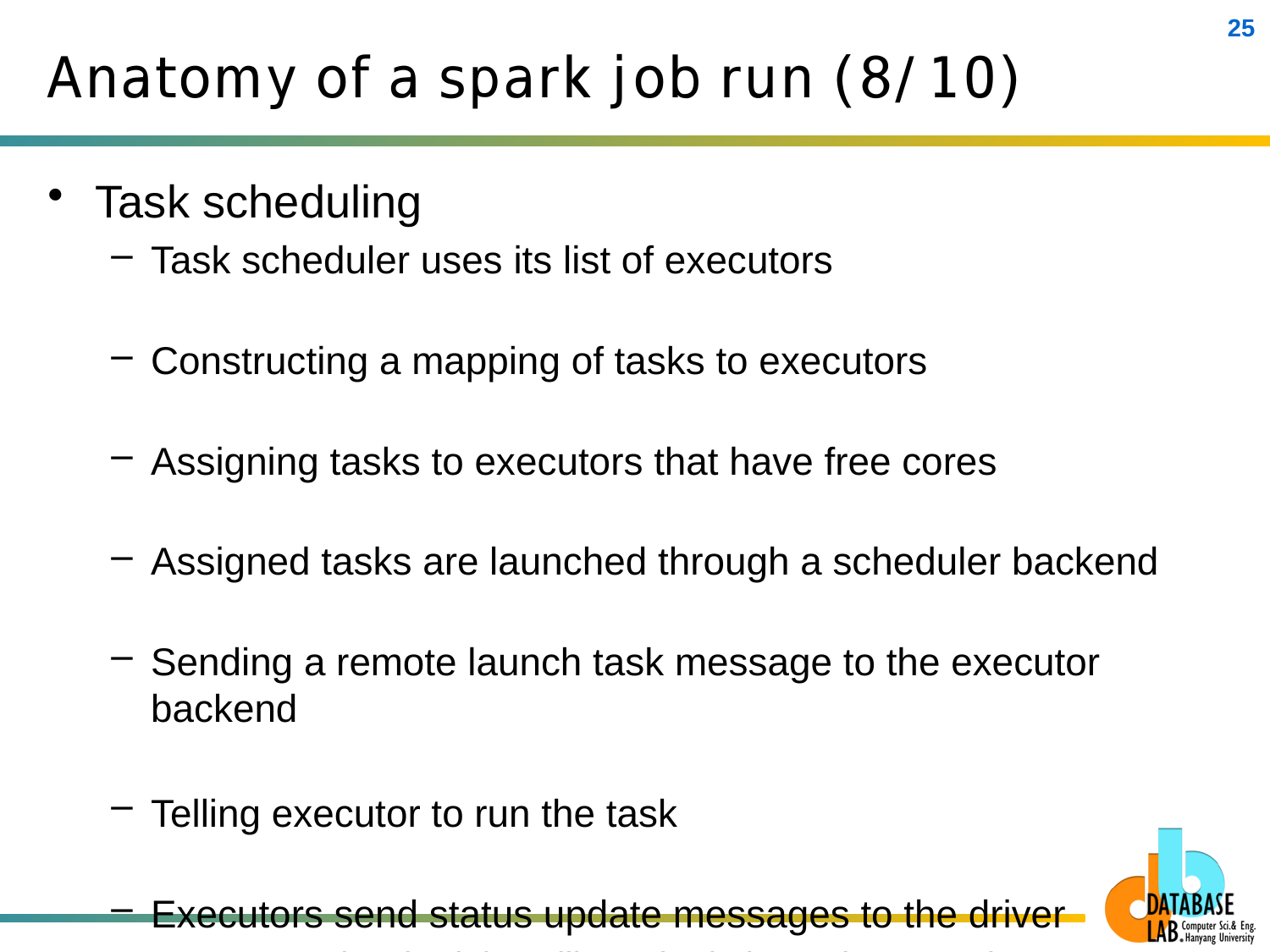

# Anatomy of a spark job run (8/10)
Task scheduling
Task scheduler uses its list of executors

Constructing a mapping of tasks to executors

Assigning tasks to executors that have free cores

Assigned tasks are launched through a scheduler backend

Sending a remote launch task message to the executor backend

Telling executor to run the task

Executors send status update messages to the driver
Fail : Task scheduler will resubmit the task on another executor